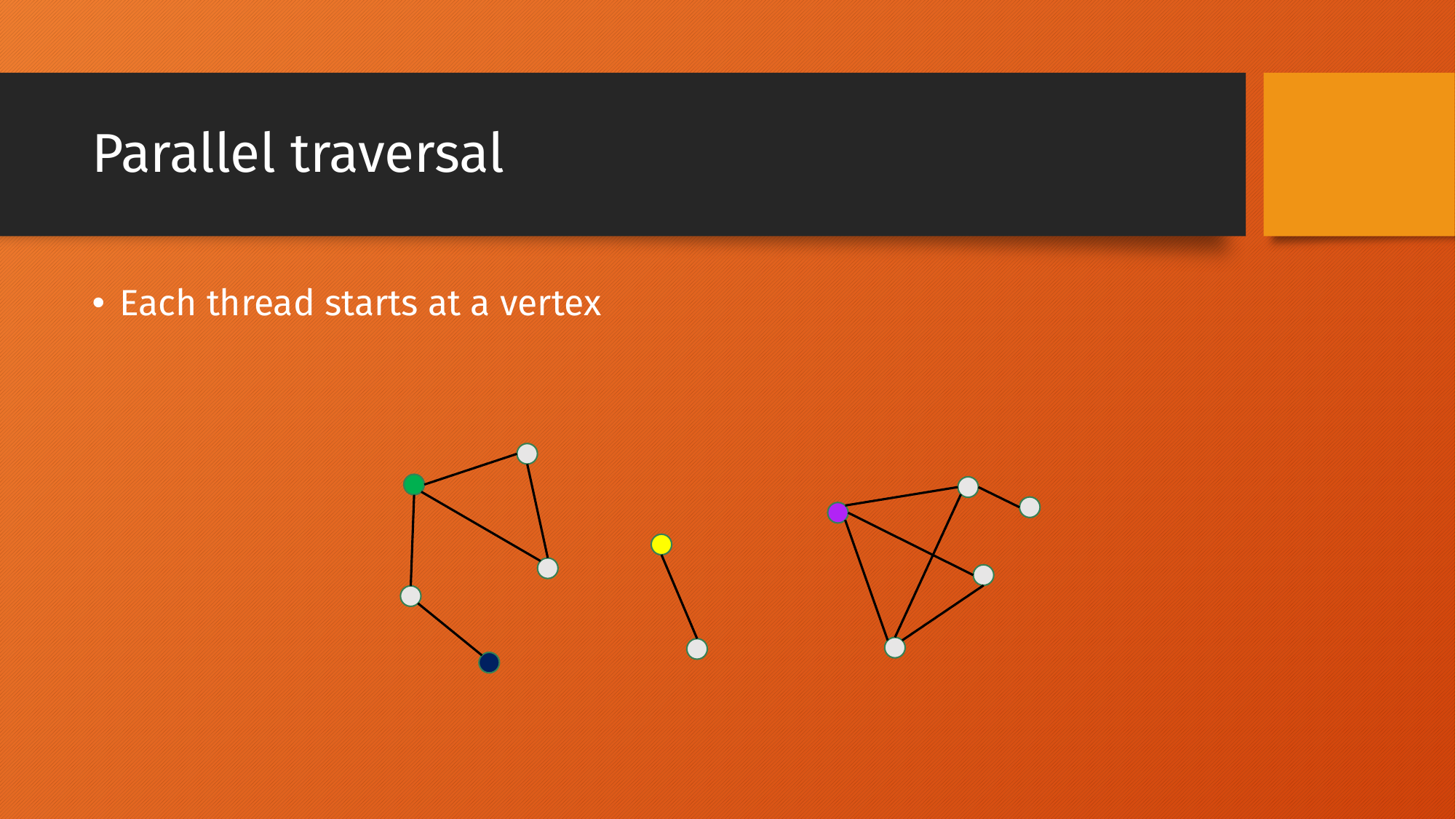

# Parallel traversal
Each thread starts at a vertex